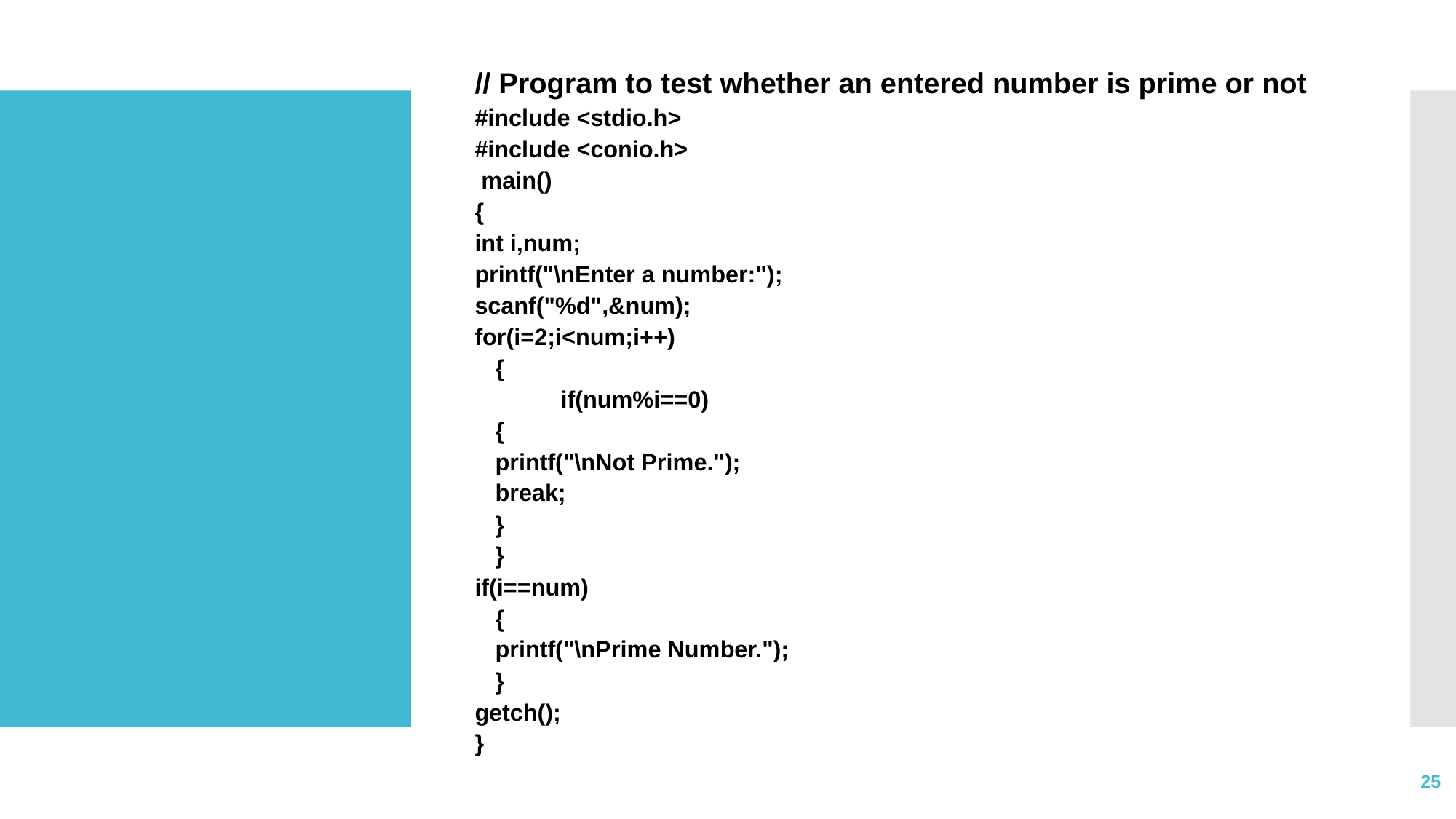

// Program to test whether an entered number is prime or not
#include <stdio.h>
#include <conio.h>
 main()
{
int i,num;
printf("\nEnter a number:");
scanf("%d",&num);
for(i=2;i<num;i++)
	{
	          if(num%i==0)
		{
		printf("\nNot Prime.");
		break;
		}
	}
if(i==num)
	{
	printf("\nPrime Number.");
	}
getch();
}

25